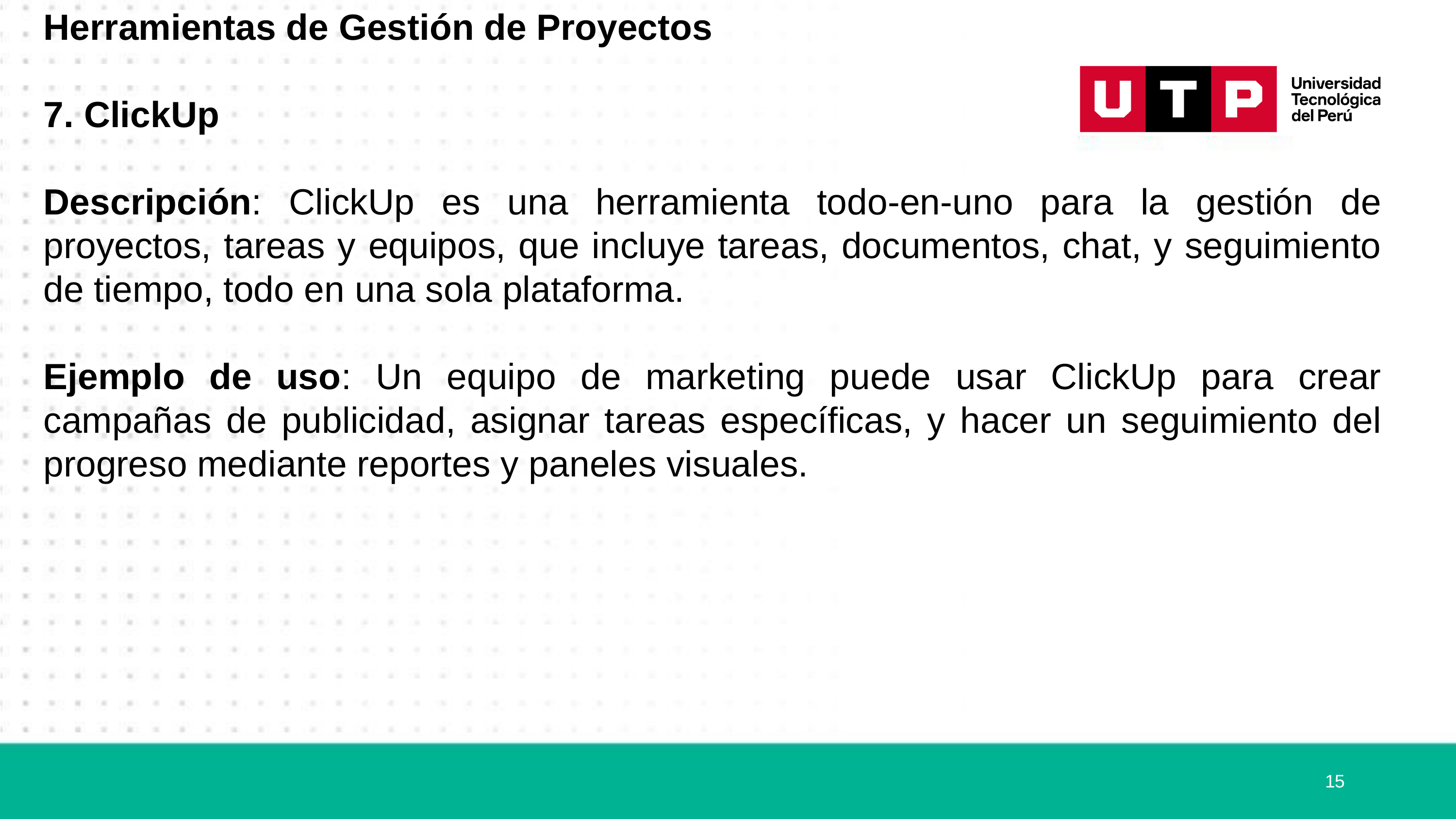

Herramientas de Gestión de Proyectos

7. ClickUp

Descripción: ClickUp es una herramienta todo-en-uno para la gestión de proyectos, tareas y equipos, que incluye tareas, documentos, chat, y seguimiento de tiempo, todo en una sola plataforma.

Ejemplo de uso: Un equipo de marketing puede usar ClickUp para crear campañas de publicidad, asignar tareas específicas, y hacer un seguimiento del progreso mediante reportes y paneles visuales.
15